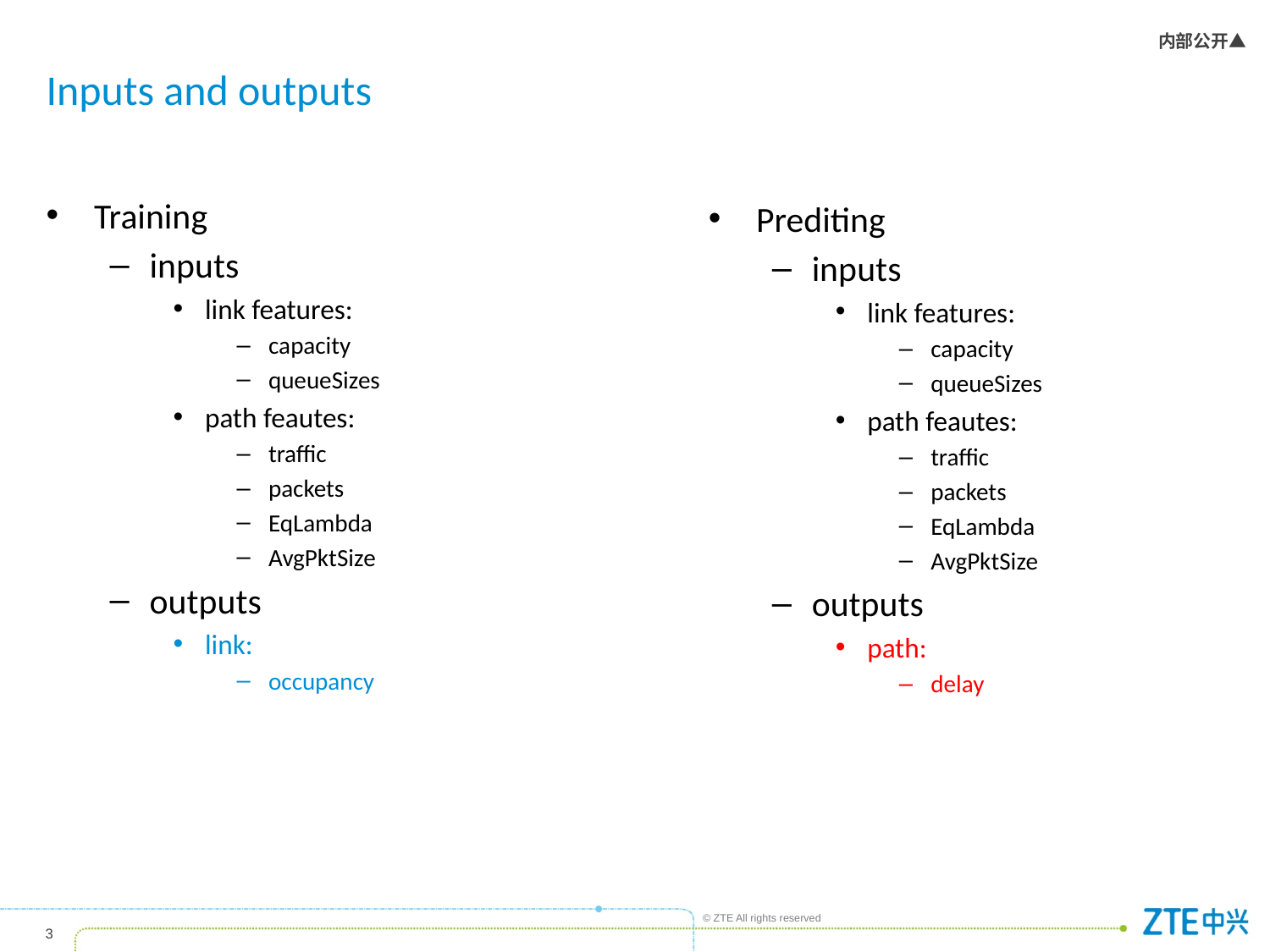

# Inputs and outputs
Training
inputs
link features:
capacity
queueSizes
path feautes:
traffic
packets
EqLambda
AvgPktSize
outputs
link:
occupancy
Prediting
inputs
link features:
capacity
queueSizes
path feautes:
traffic
packets
EqLambda
AvgPktSize
outputs
path:
delay